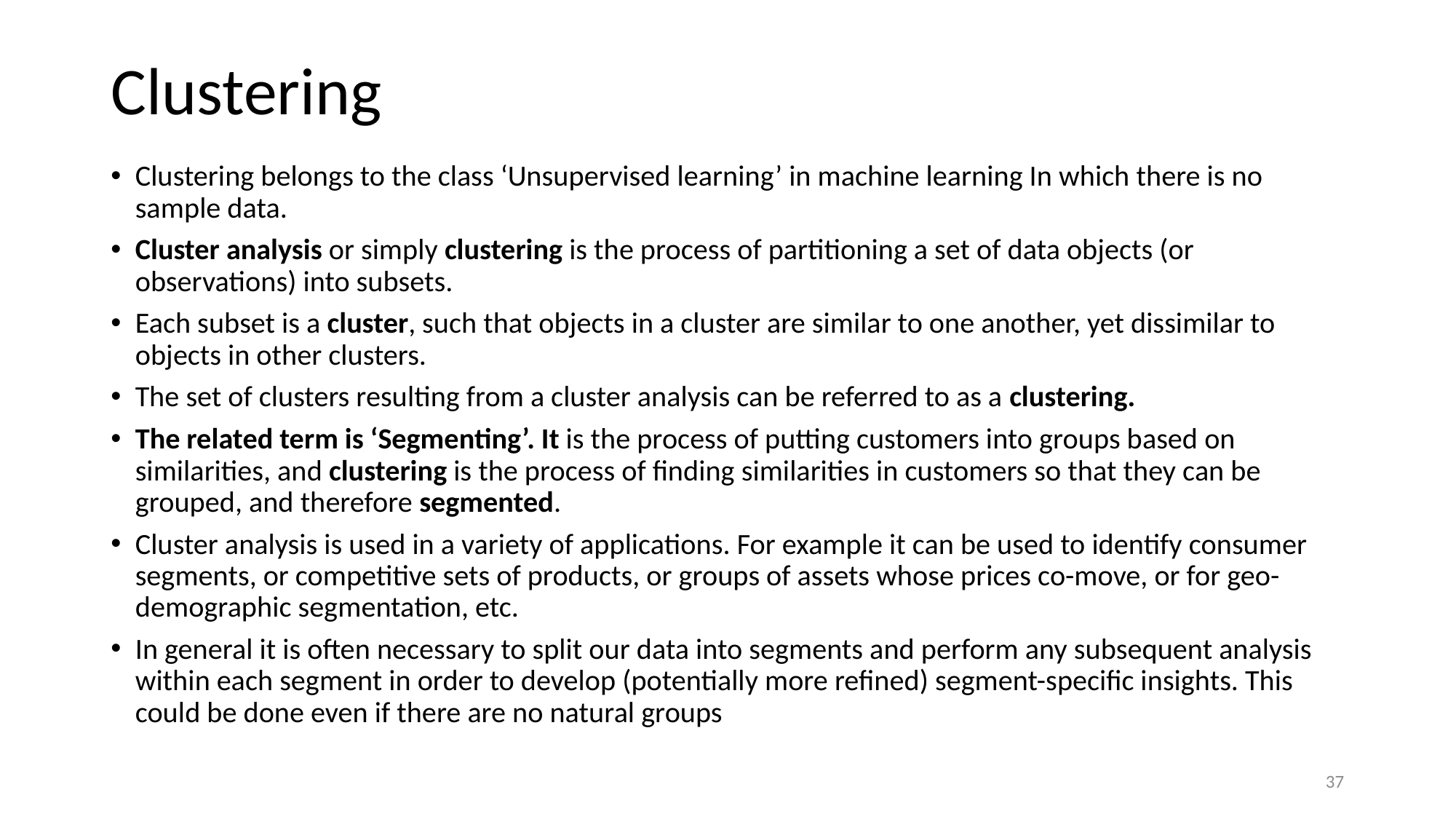

# Clustering
Clustering belongs to the class ‘Unsupervised learning’ in machine learning In which there is no sample data.
Cluster analysis or simply clustering is the process of partitioning a set of data objects (or observations) into subsets.
Each subset is a cluster, such that objects in a cluster are similar to one another, yet dissimilar to objects in other clusters.
The set of clusters resulting from a cluster analysis can be referred to as a clustering.
The related term is ‘Segmenting’. It is the process of putting customers into groups based on similarities, and clustering is the process of finding similarities in customers so that they can be grouped, and therefore segmented.
Cluster analysis is used in a variety of applications. For example it can be used to identify consumer segments, or competitive sets of products, or groups of assets whose prices co-move, or for geo-demographic segmentation, etc.
In general it is often necessary to split our data into segments and perform any subsequent analysis within each segment in order to develop (potentially more refined) segment-specific insights. This could be done even if there are no natural groups
37